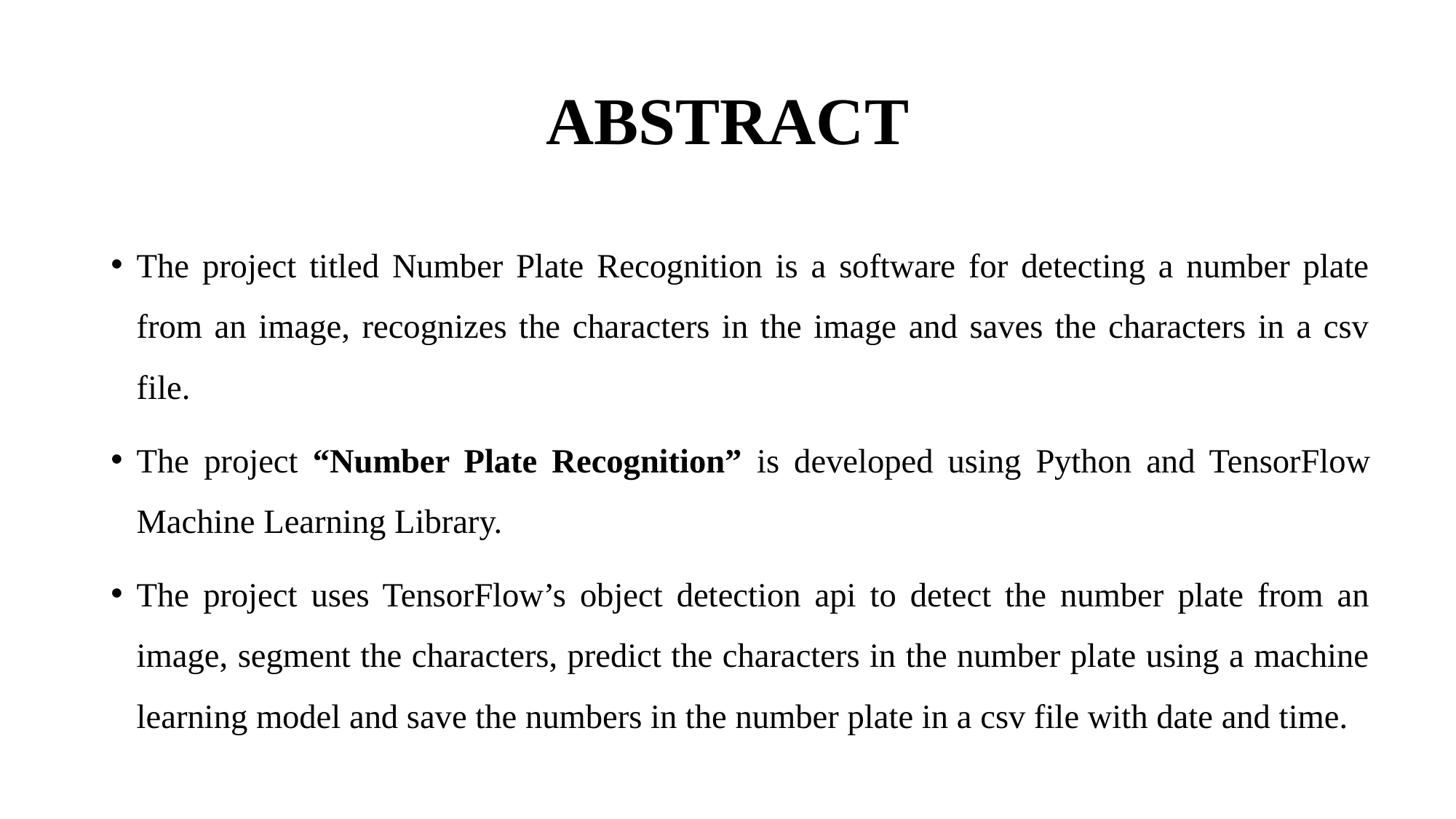

# ABSTRACT
The project titled Number Plate Recognition is a software for detecting a number plate from an image, recognizes the characters in the image and saves the characters in a csv file.
The project “Number Plate Recognition” is developed using Python and TensorFlow Machine Learning Library.
The project uses TensorFlow’s object detection api to detect the number plate from an image, segment the characters, predict the characters in the number plate using a machine learning model and save the numbers in the number plate in a csv file with date and time.